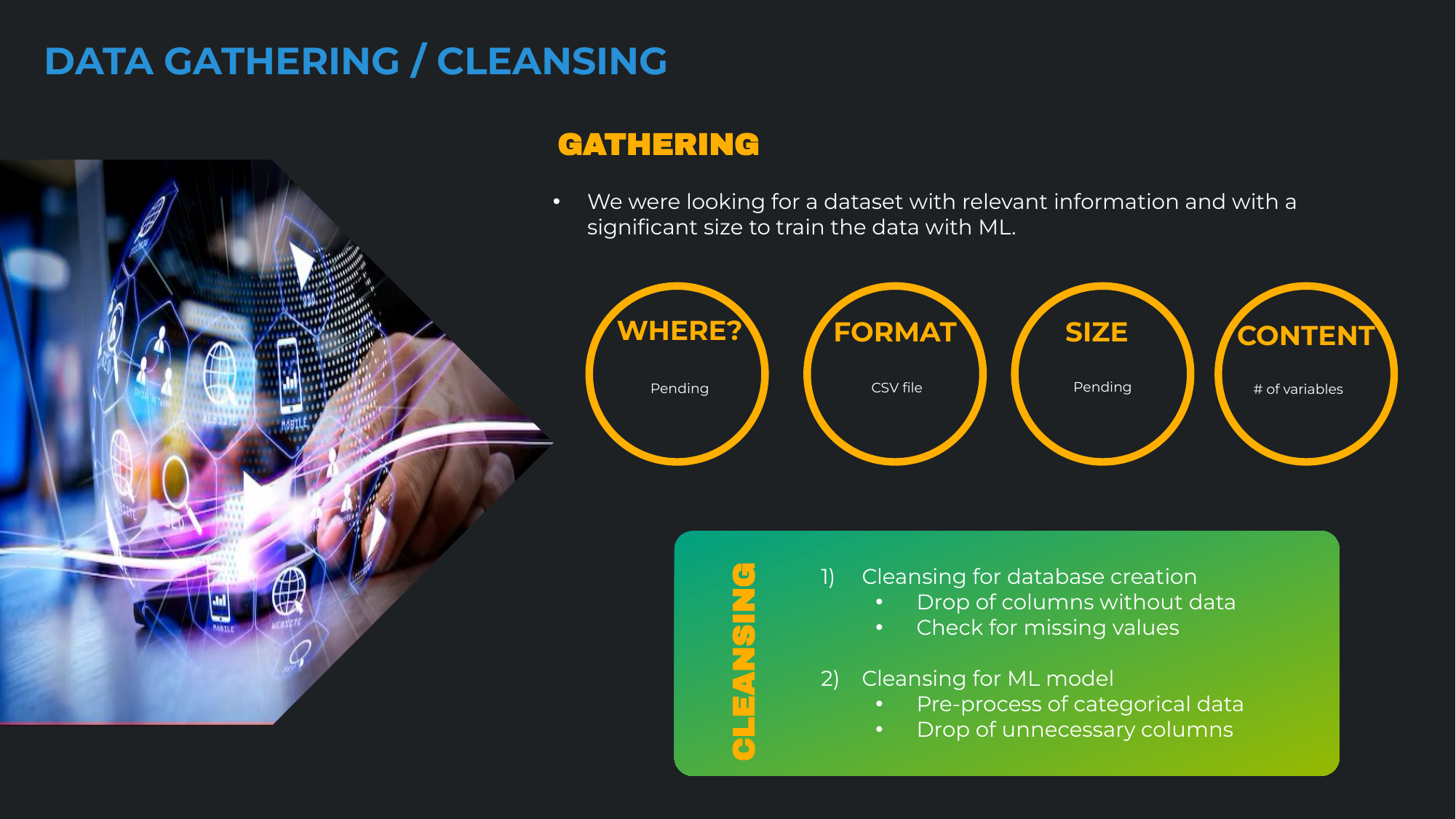

DATA GATHERING / CLEANSING
GATHERING

We were looking for a dataset with relevant information and with a significant size to train the data with ML.

WHERE?
FORMAT
SIZE
CONTENT
Pending
CSV file
Pending
# of variables

Cleansing for database creation
Drop of columns without data
Check for missing values

Cleansing for ML model
Pre-process of categorical data
Drop of unnecessary columns
CLEANSING